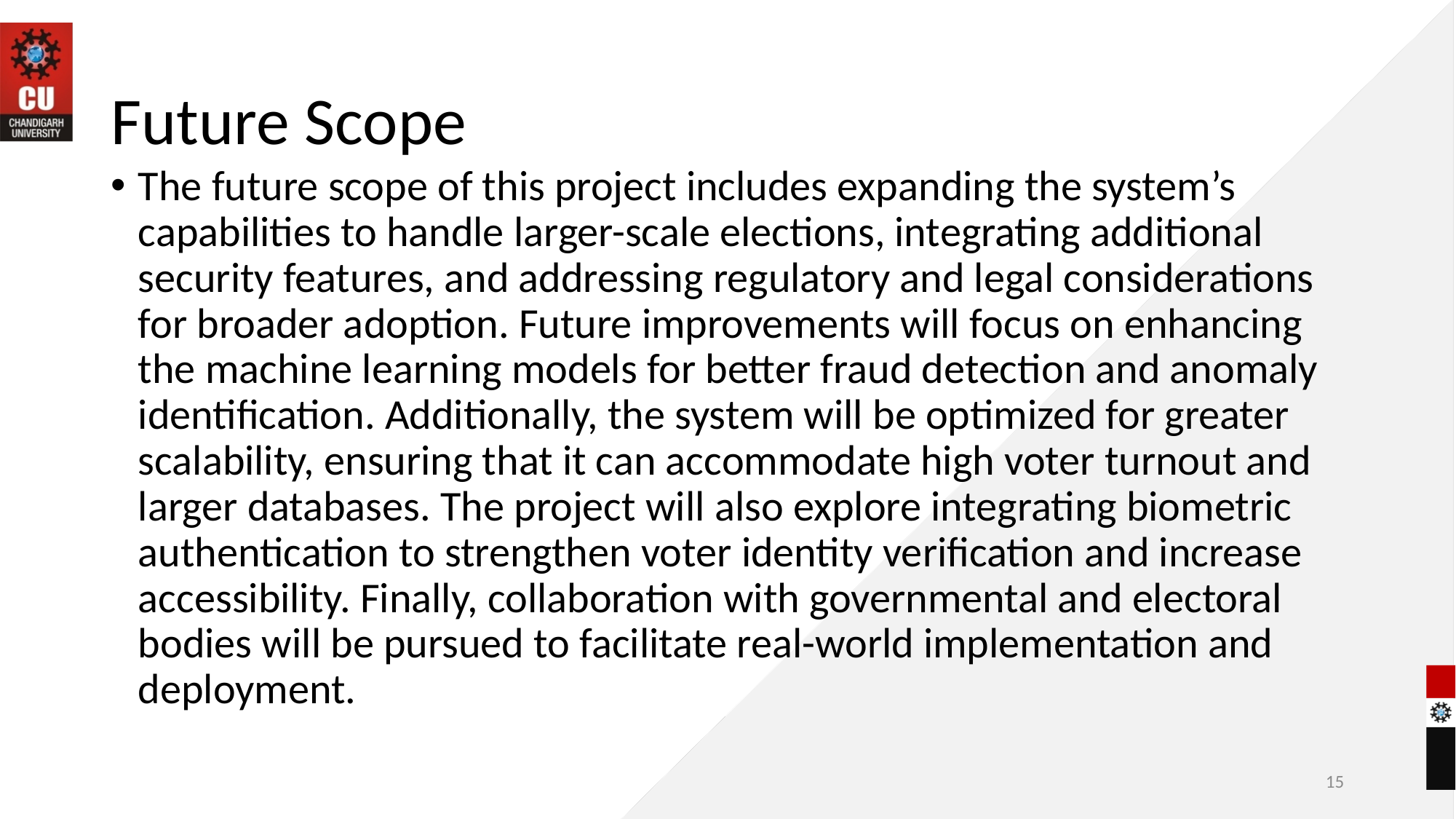

# Future Scope
The future scope of this project includes expanding the system’s capabilities to handle larger-scale elections, integrating additional security features, and addressing regulatory and legal considerations for broader adoption. Future improvements will focus on enhancing the machine learning models for better fraud detection and anomaly identification. Additionally, the system will be optimized for greater scalability, ensuring that it can accommodate high voter turnout and larger databases. The project will also explore integrating biometric authentication to strengthen voter identity verification and increase accessibility. Finally, collaboration with governmental and electoral bodies will be pursued to facilitate real-world implementation and deployment.
15